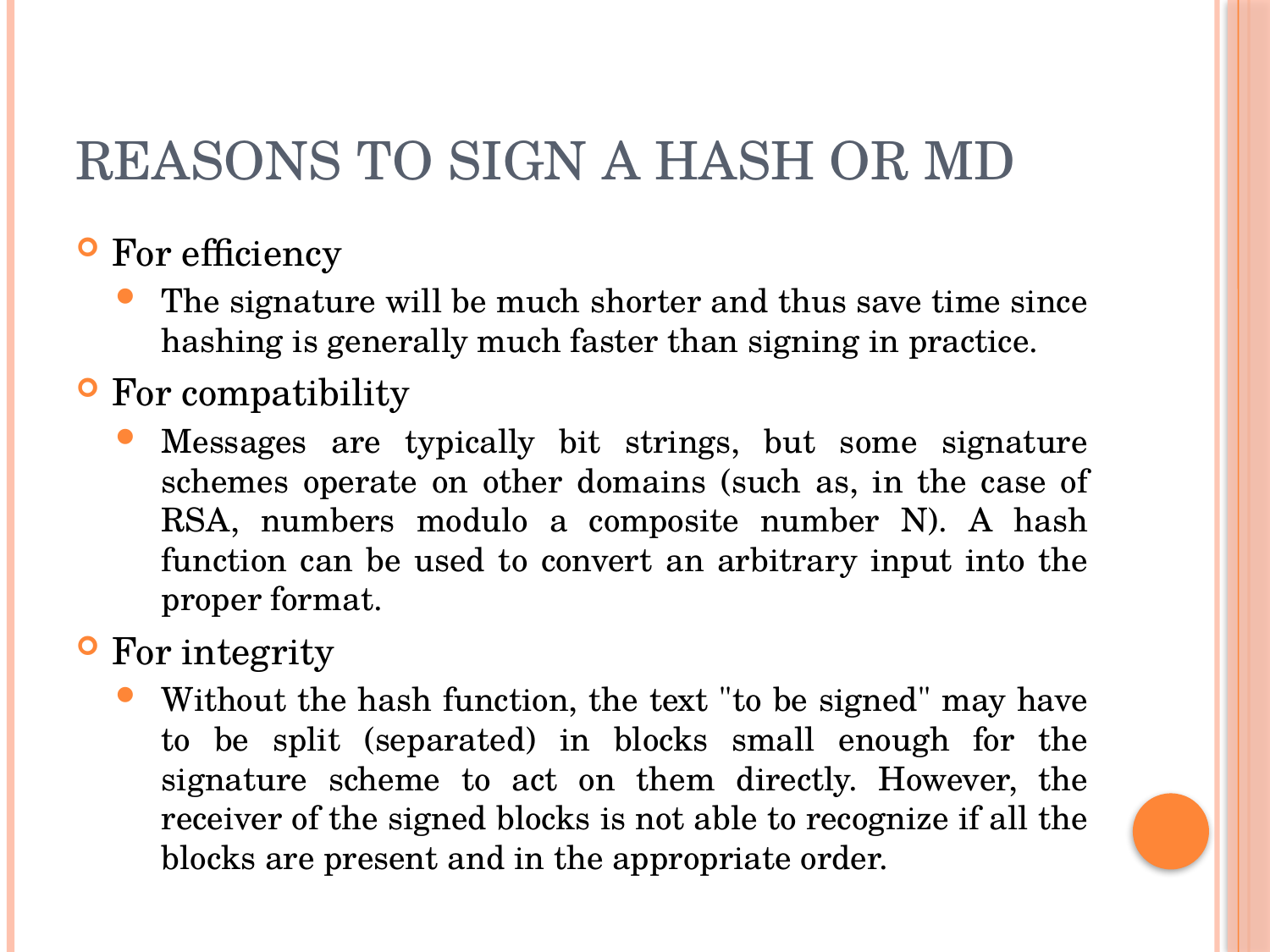

# reasons to sign a hash or MD
For efficiency
The signature will be much shorter and thus save time since hashing is generally much faster than signing in practice.
For compatibility
Messages are typically bit strings, but some signature schemes operate on other domains (such as, in the case of RSA, numbers modulo a composite number N). A hash function can be used to convert an arbitrary input into the proper format.
For integrity
Without the hash function, the text "to be signed" may have to be split (separated) in blocks small enough for the signature scheme to act on them directly. However, the receiver of the signed blocks is not able to recognize if all the blocks are present and in the appropriate order.